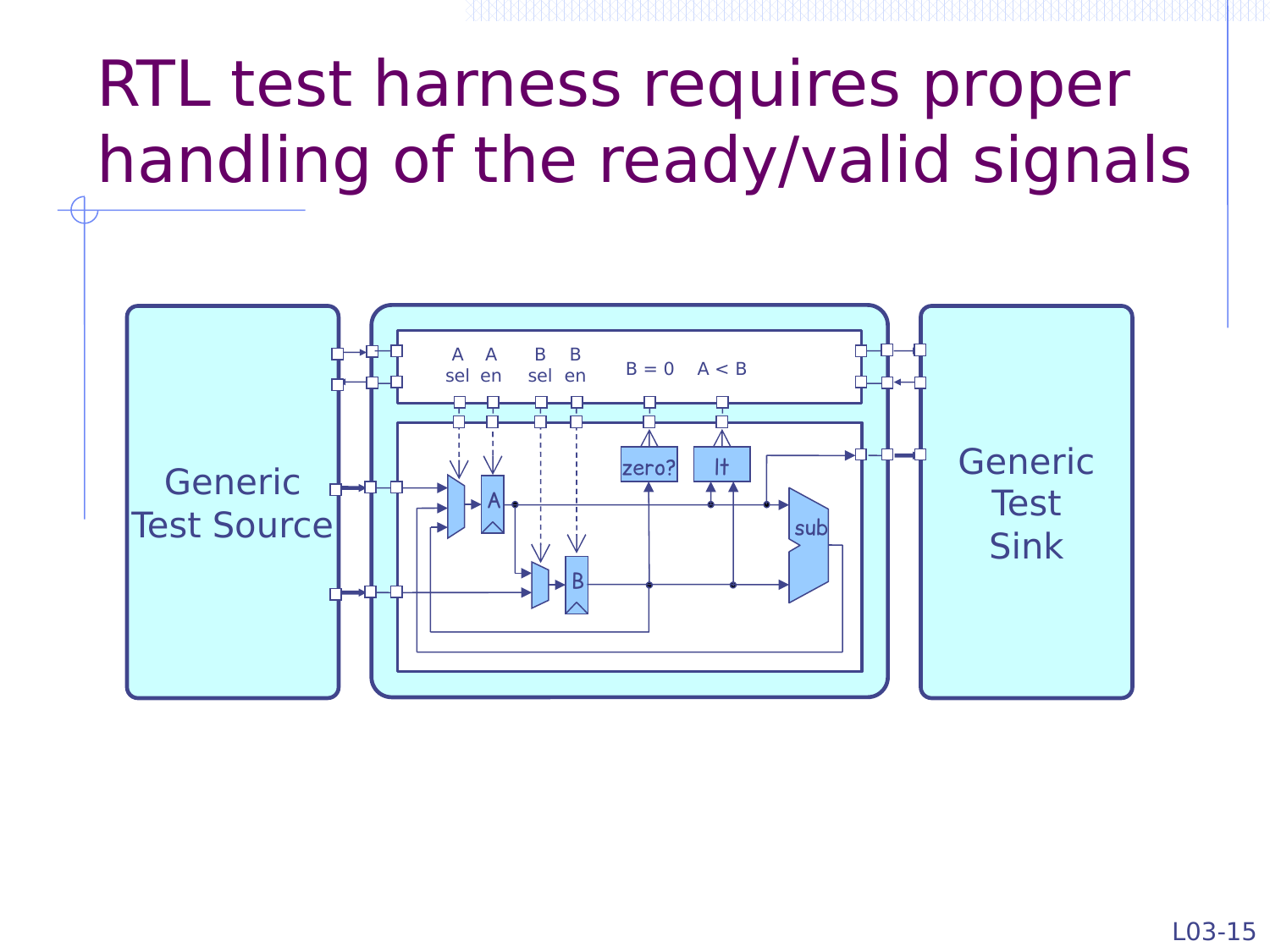

# RTL test harness requires proper handling of the ready/valid signals

Generic
Test Source
Generic
Test
Sink

A
sel
A
en
B
sel
B
en

B = 0
A < B

zero?
lt

A

sub

B

L03-15